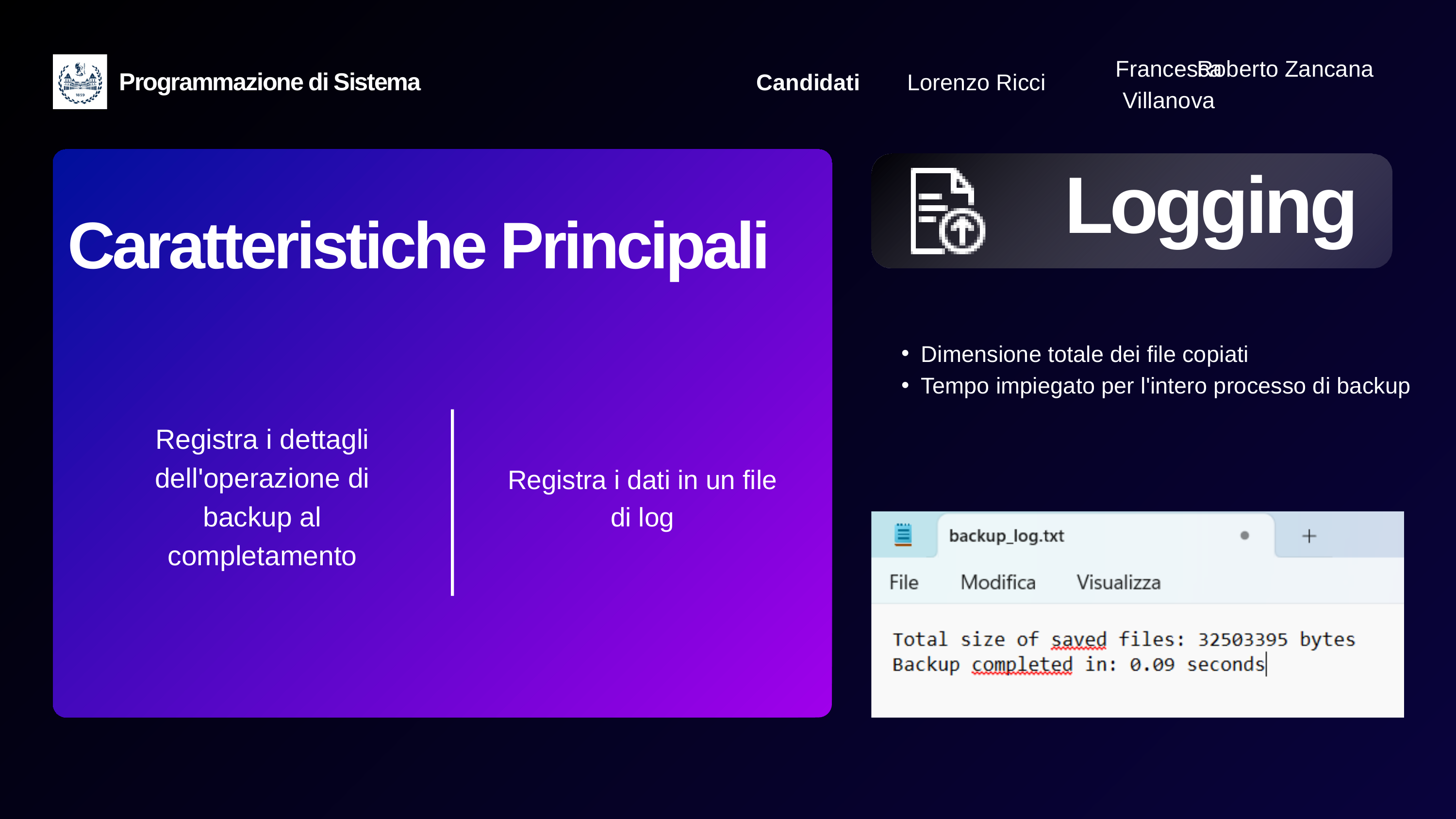

Francesca Villanova
Roberto Zancana

Programmazione di Sistema
Candidati
Lorenzo Ricci

Logging

Caratteristiche Principali
Dimensione totale dei file copiati
Tempo impiegato per l'intero processo di backup

Registra i dettagli dell'operazione di backup al completamento
Registra i dati in un file di log